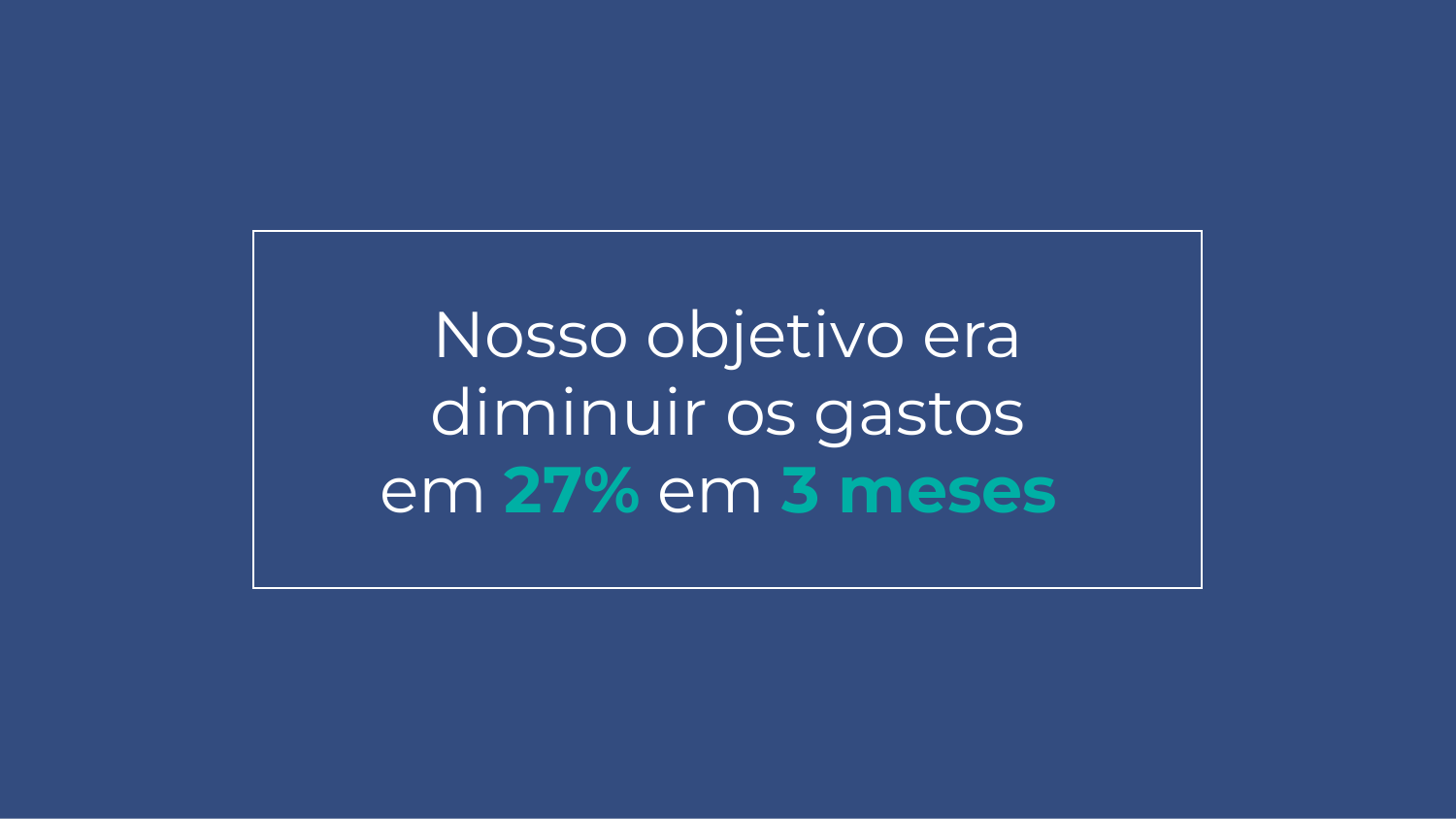

Nosso objetivo era diminuir os gastos em 27% em 3 meses